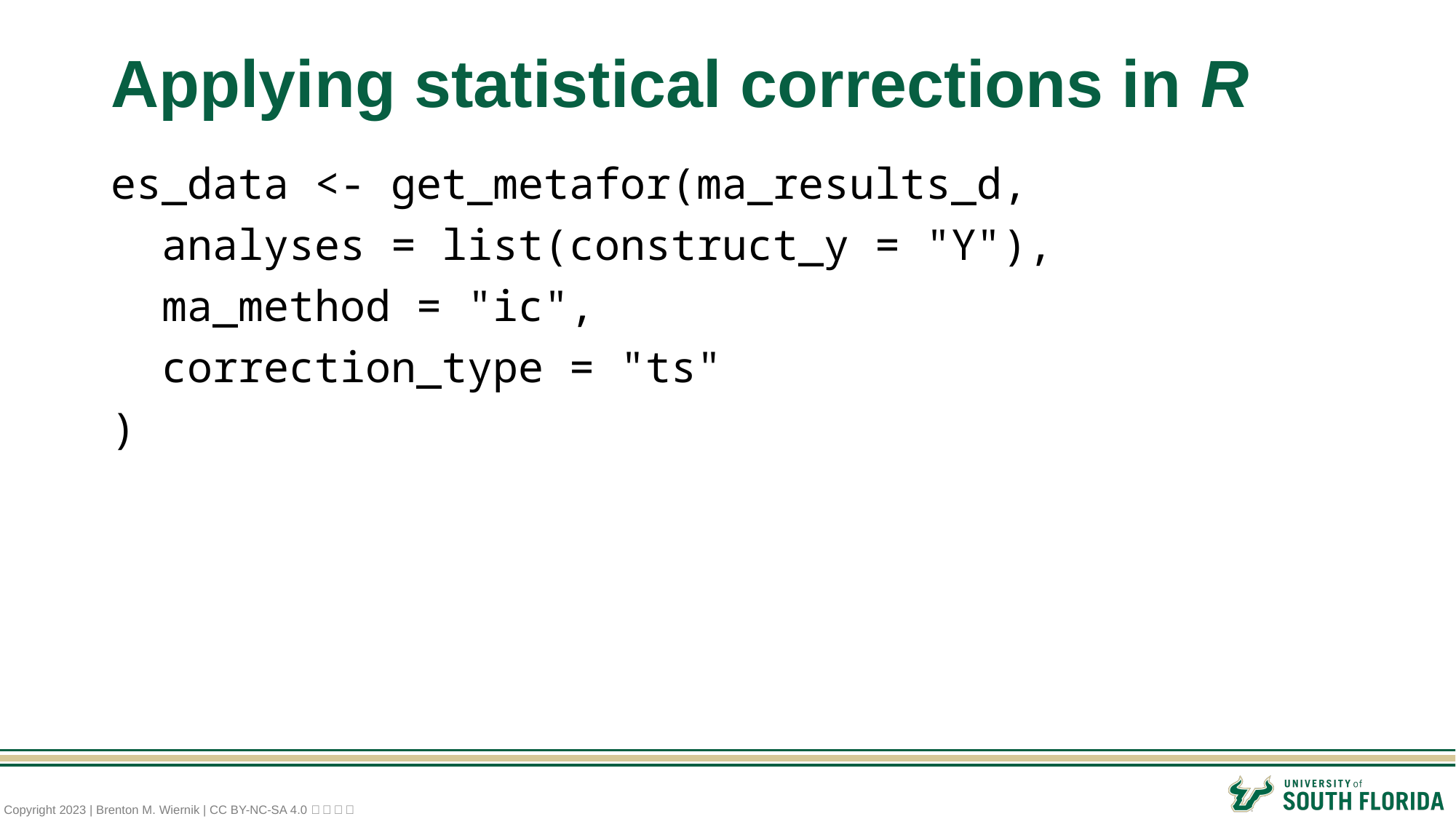

# Applying statistical corrections in R
es_data <- get_metafor(ma_results_d,
  analyses = list(construct_y = "Y"),
  ma_method = "ic",
  correction_type = "ts"
)